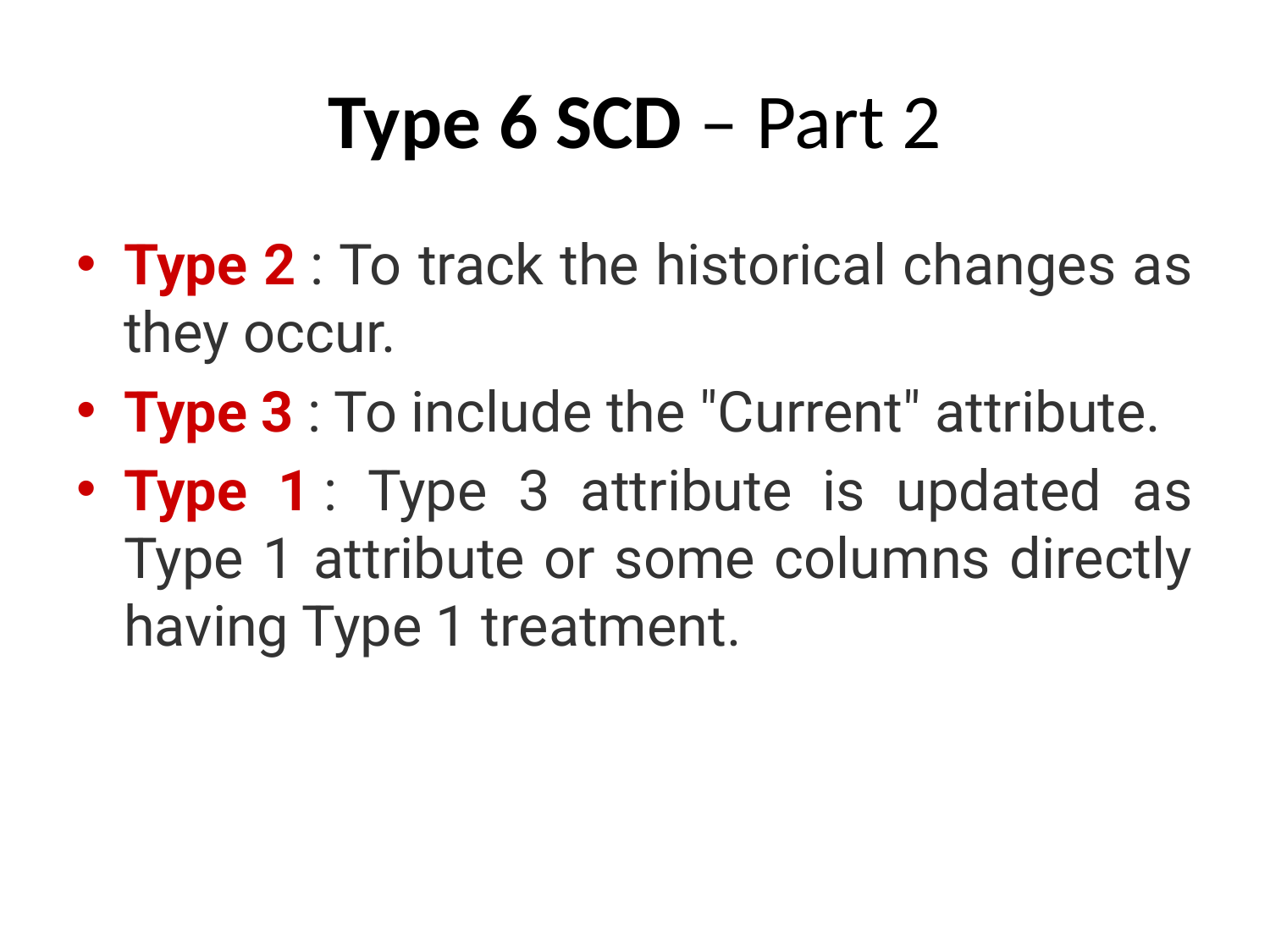

# Type 6 SCD – Part 2
Type 2 : To track the historical changes as they occur.
Type 3 : To include the "Current" attribute.
Type 1 : Type 3 attribute is updated as Type 1 attribute or some columns directly having Type 1 treatment.